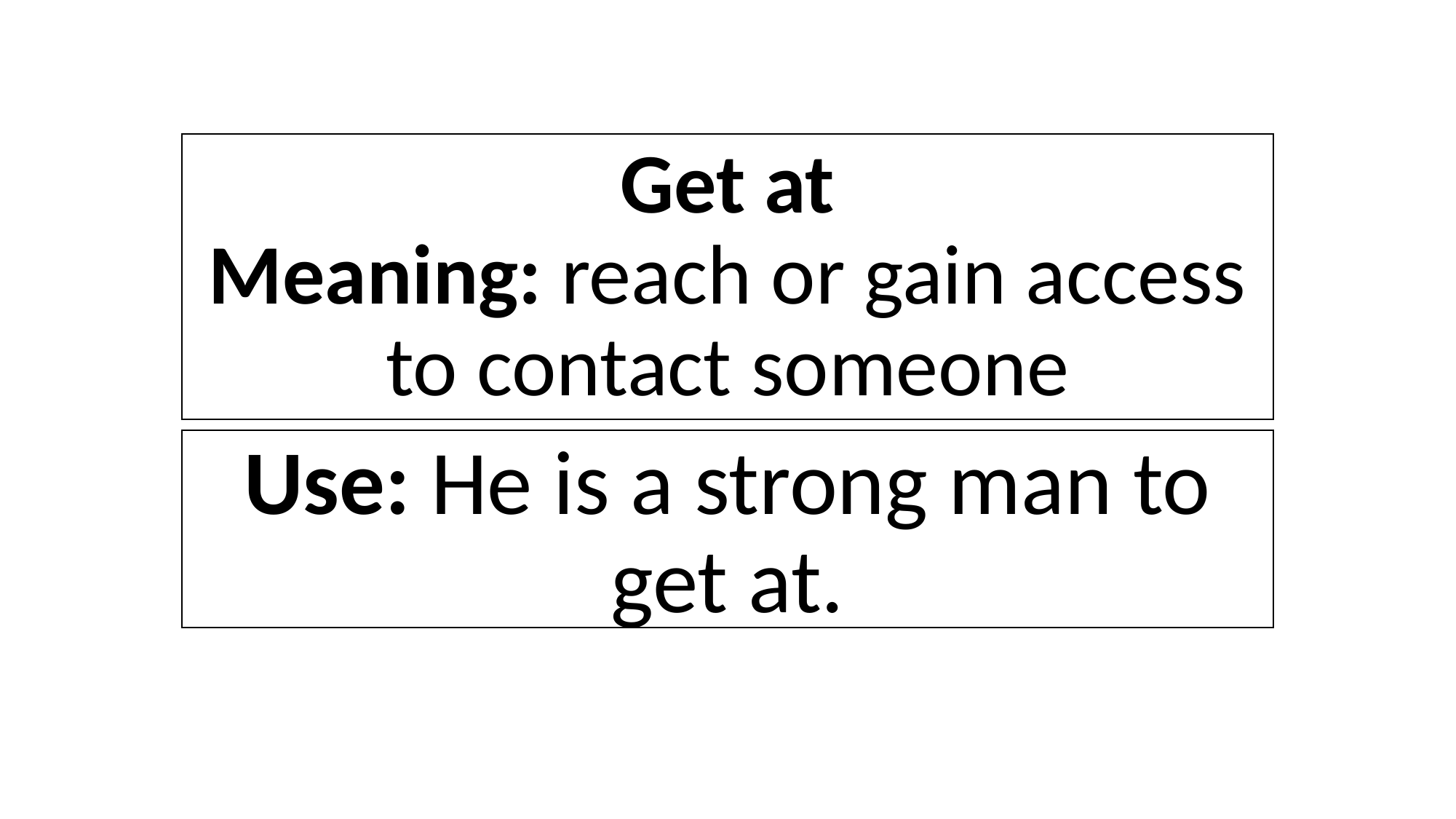

# Get at Meaning: reach or gain access to contact someone
Use: He is a strong man to get at.